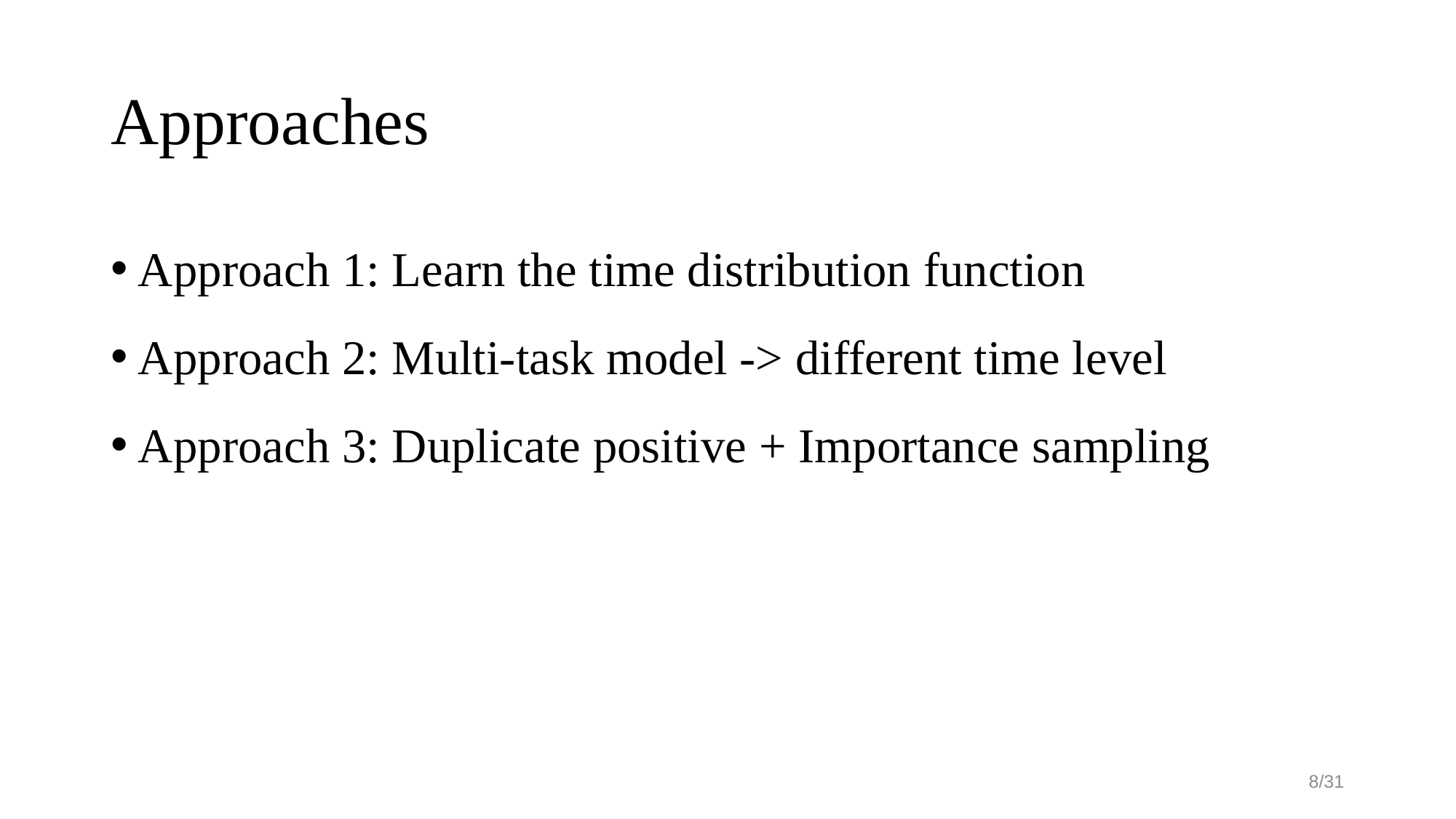

# Approaches
Approach 1: Learn the time distribution function
Approach 2: Multi-task model -> different time level
Approach 3: Duplicate positive + Importance sampling

8/31